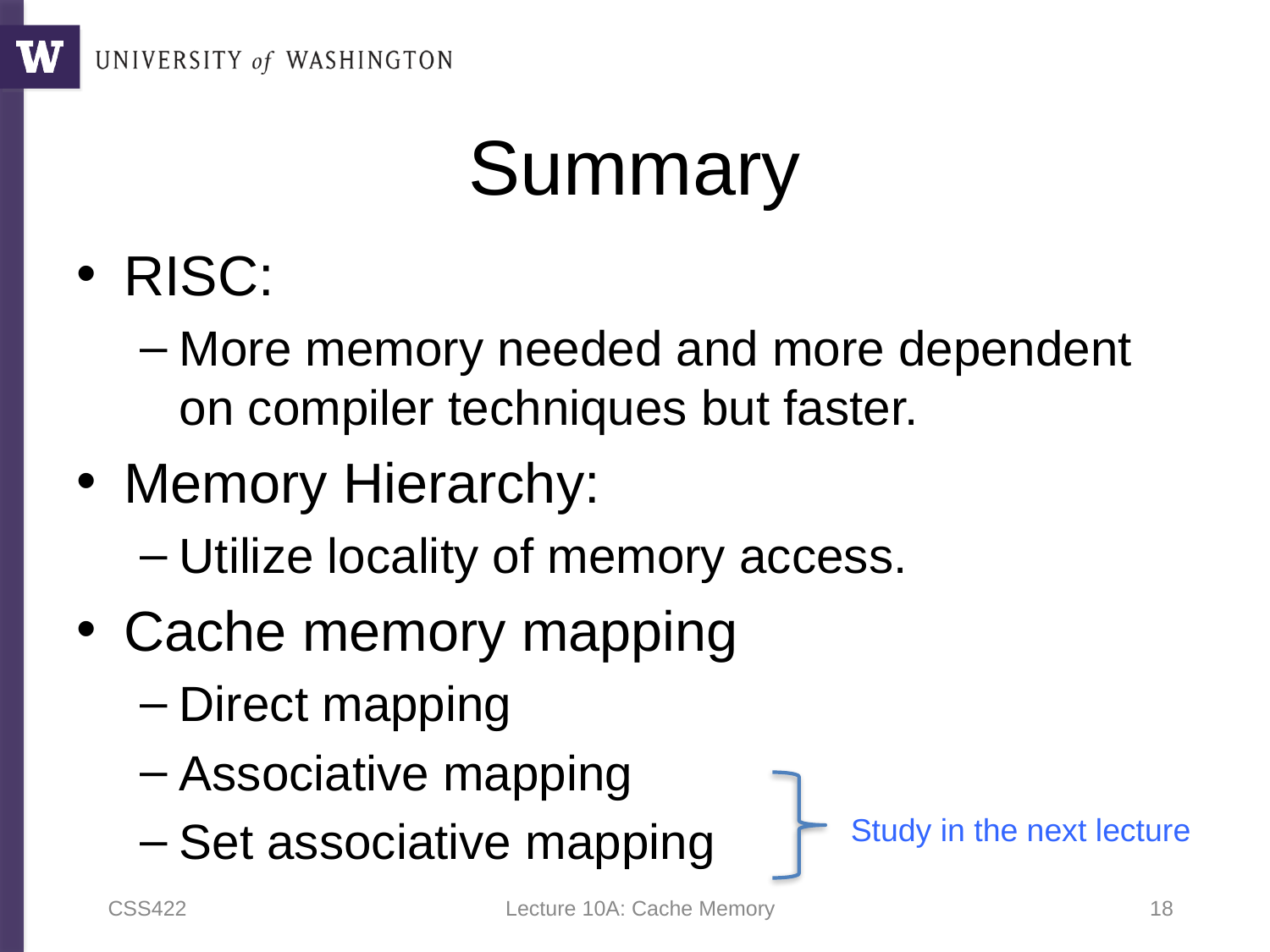

# Summary
RISC:
More memory needed and more dependent on compiler techniques but faster.
Memory Hierarchy:
Utilize locality of memory access.
Cache memory mapping
Direct mapping
Associative mapping
Set associative mapping

Study in the next lecture
CSS422
Lecture 10A: Cache Memory
18